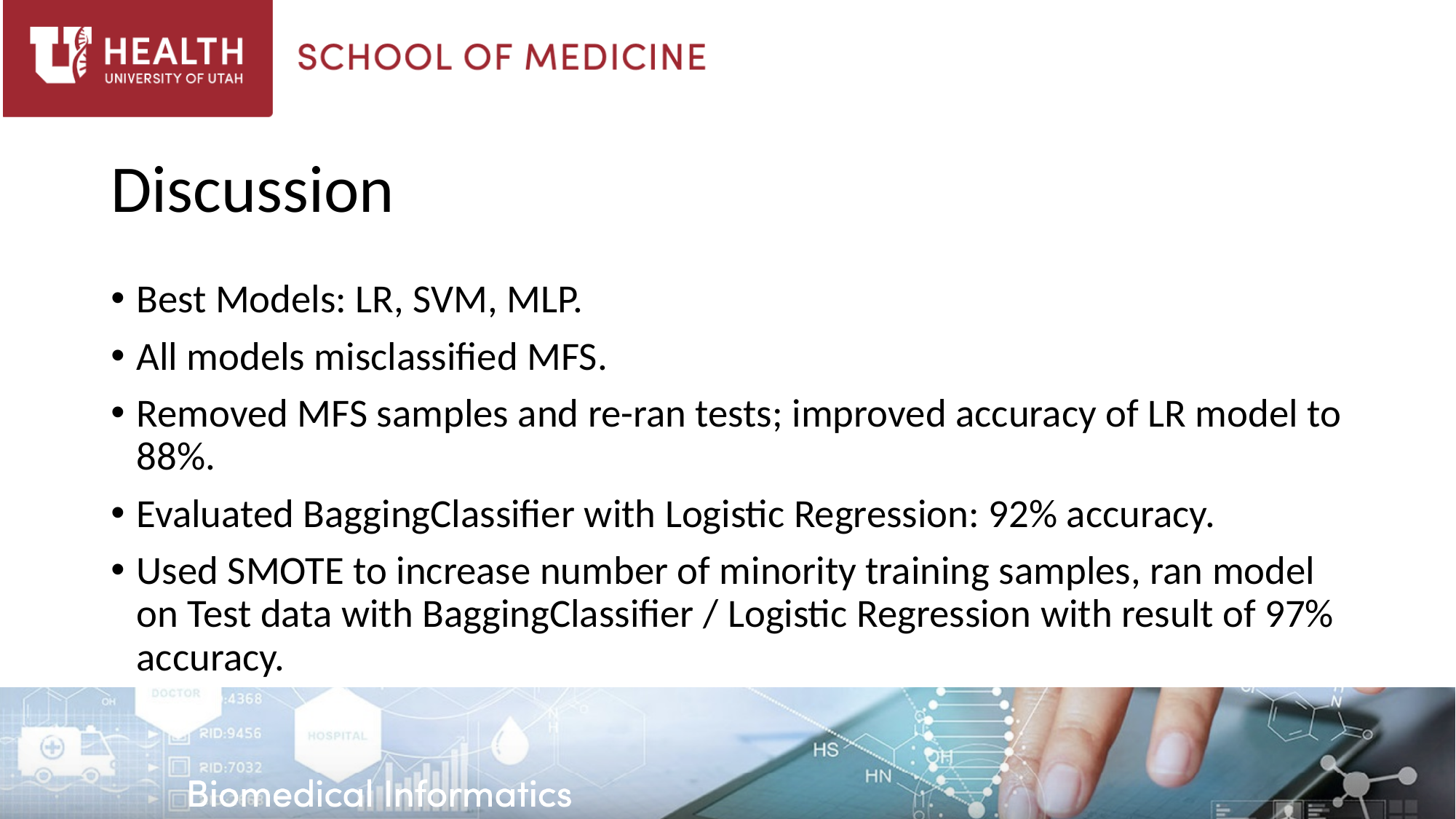

# Discussion
Best Models: LR, SVM, MLP.
All models misclassified MFS.
Removed MFS samples and re-ran tests; improved accuracy of LR model to 88%.
Evaluated BaggingClassifier with Logistic Regression: 92% accuracy.
Used SMOTE to increase number of minority training samples, ran model on Test data with BaggingClassifier / Logistic Regression with result of 97% accuracy.